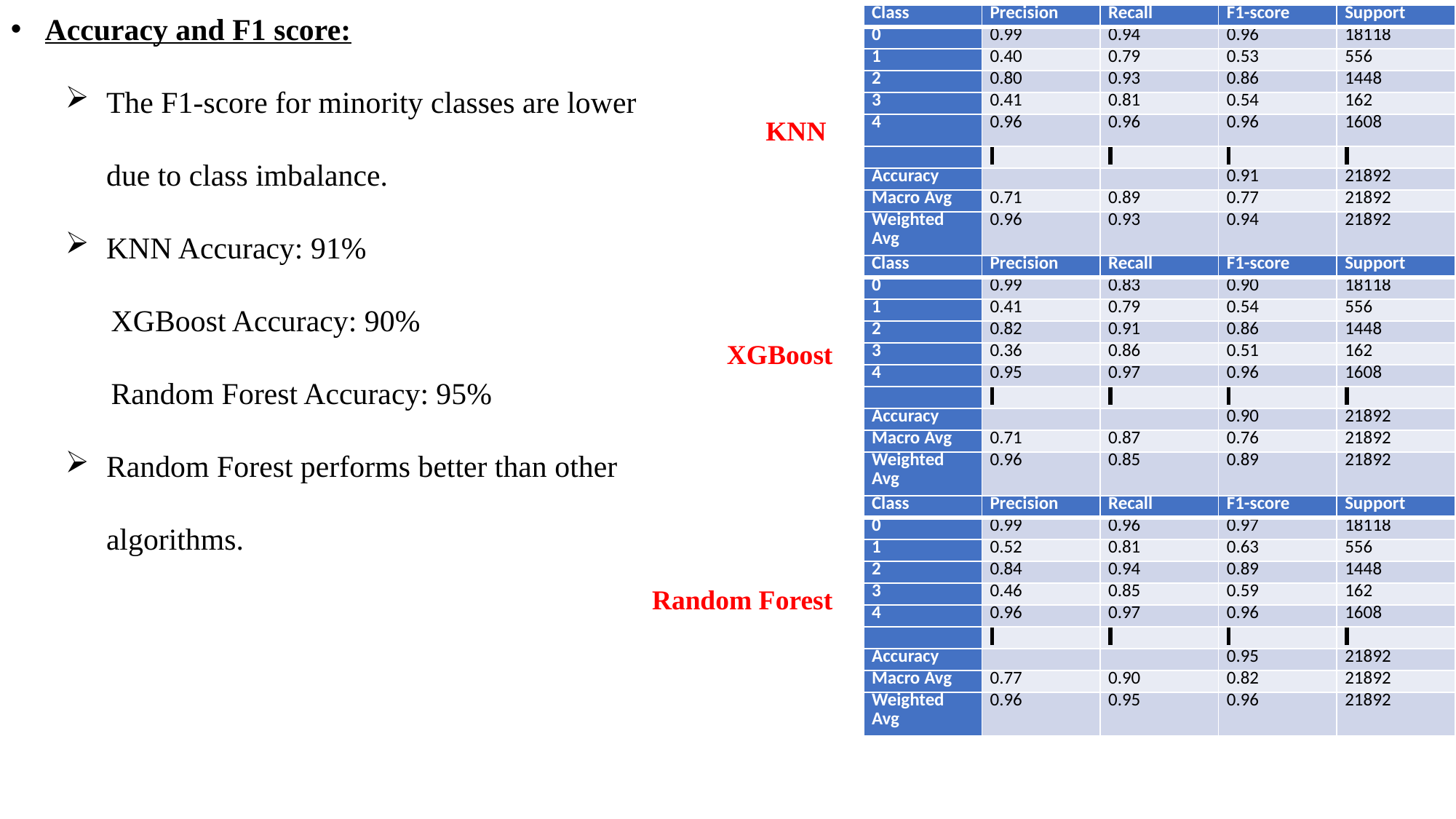

Accuracy and F1 score:
The F1-score for minority classes are lower due to class imbalance.
KNN Accuracy: 91%
      XGBoost Accuracy: 90%
      Random Forest Accuracy: 95%
Random Forest performs better than other algorithms.
| Class | Precision | Recall | F1-score | Support |
| --- | --- | --- | --- | --- |
| 0 | 0.99 | 0.94 | 0.96 | 18118 |
| 1 | 0.40 | 0.79 | 0.53 | 556 |
| 2 | 0.80 | 0.93 | 0.86 | 1448 |
| 3 | 0.41 | 0.81 | 0.54 | 162 |
| 4 | 0.96 | 0.96 | 0.96 | 1608 |
|  |  |  |  |  |
| Accuracy |  |  | 0.91 | 21892 |
| Macro Avg | 0.71 | 0.89 | 0.77 | 21892 |
| Weighted Avg | 0.96 | 0.93 | 0.94 | 21892 |
KNN
| Class | Precision | Recall | F1-score | Support |
| --- | --- | --- | --- | --- |
| 0 | 0.99 | 0.83 | 0.90 | 18118 |
| 1 | 0.41 | 0.79 | 0.54 | 556 |
| 2 | 0.82 | 0.91 | 0.86 | 1448 |
| 3 | 0.36 | 0.86 | 0.51 | 162 |
| 4 | 0.95 | 0.97 | 0.96 | 1608 |
|  |  |  |  |  |
| Accuracy |  |  | 0.90 | 21892 |
| Macro Avg | 0.71 | 0.87 | 0.76 | 21892 |
| Weighted Avg | 0.96 | 0.85 | 0.89 | 21892 |
XGBoost
| Class | Precision | Recall | F1-score | Support |
| --- | --- | --- | --- | --- |
| 0 | 0.99 | 0.96 | 0.97 | 18118 |
| 1 | 0.52 | 0.81 | 0.63 | 556 |
| 2 | 0.84 | 0.94 | 0.89 | 1448 |
| 3 | 0.46 | 0.85 | 0.59 | 162 |
| 4 | 0.96 | 0.97 | 0.96 | 1608 |
|  |  |  |  |  |
| Accuracy |  |  | 0.95 | 21892 |
| Macro Avg | 0.77 | 0.90 | 0.82 | 21892 |
| Weighted Avg | 0.96 | 0.95 | 0.96 | 21892 |
Random Forest